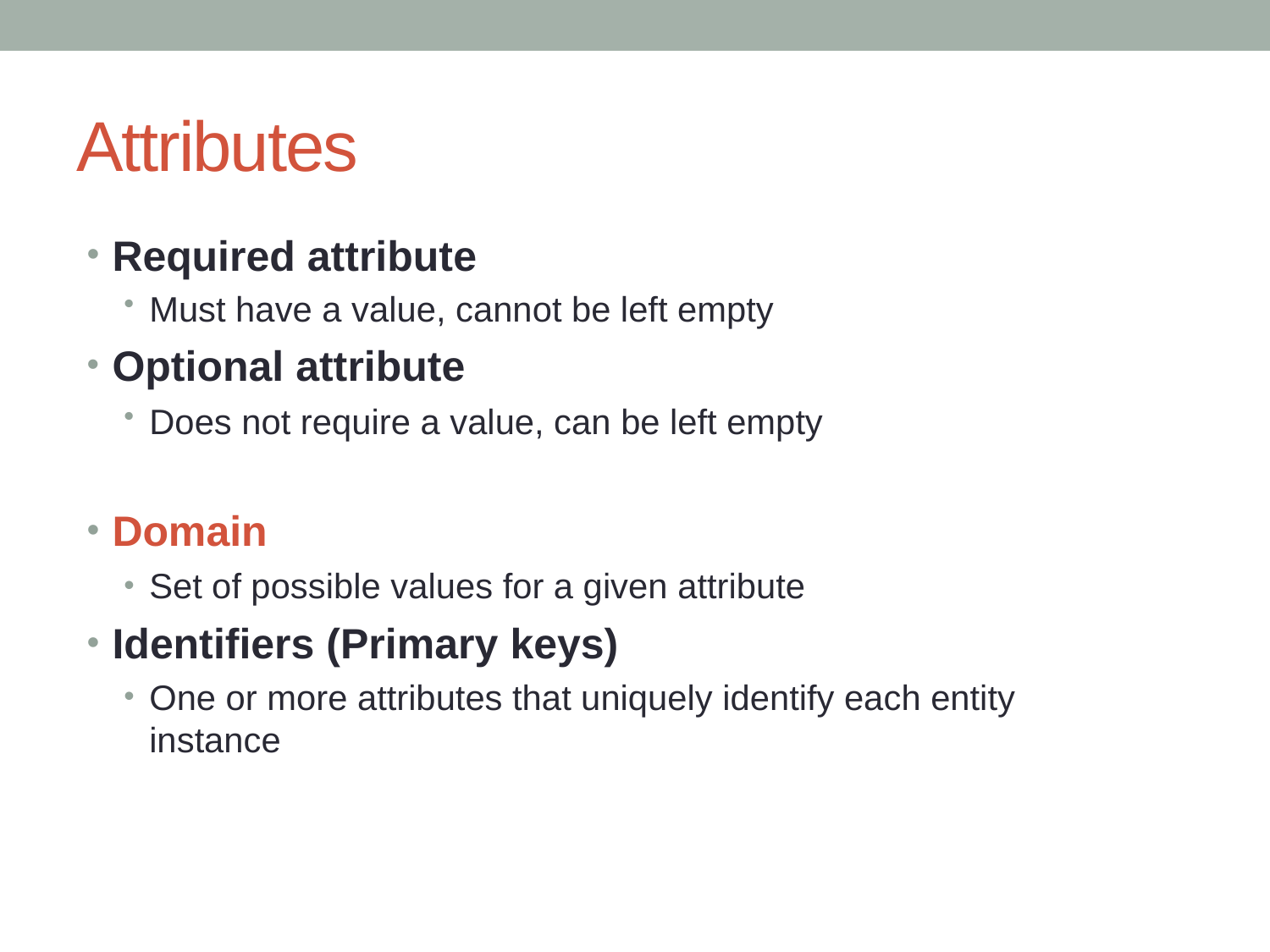

# Attributes
Required attribute
Must have a value, cannot be left empty
Optional attribute
Does not require a value, can be left empty

Domain
Set of possible values for a given attribute
Identifiers (Primary keys)
One or more attributes that uniquely identify each entity instance